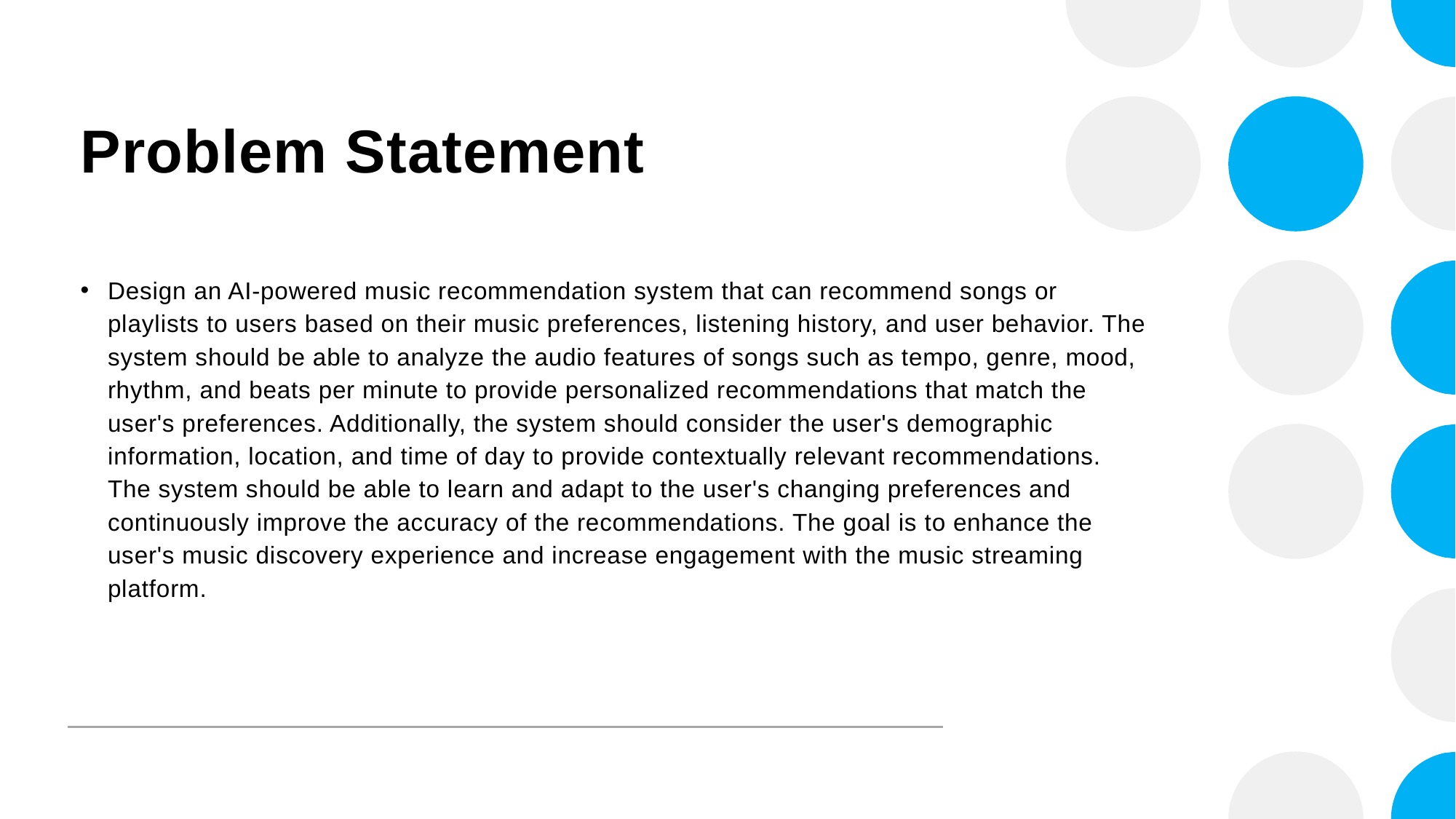

# Problem Statement
Design an AI-powered music recommendation system that can recommend songs or playlists to users based on their music preferences, listening history, and user behavior. The system should be able to analyze the audio features of songs such as tempo, genre, mood, rhythm, and beats per minute to provide personalized recommendations that match the user's preferences. Additionally, the system should consider the user's demographic information, location, and time of day to provide contextually relevant recommendations. The system should be able to learn and adapt to the user's changing preferences and continuously improve the accuracy of the recommendations. The goal is to enhance the user's music discovery experience and increase engagement with the music streaming platform.